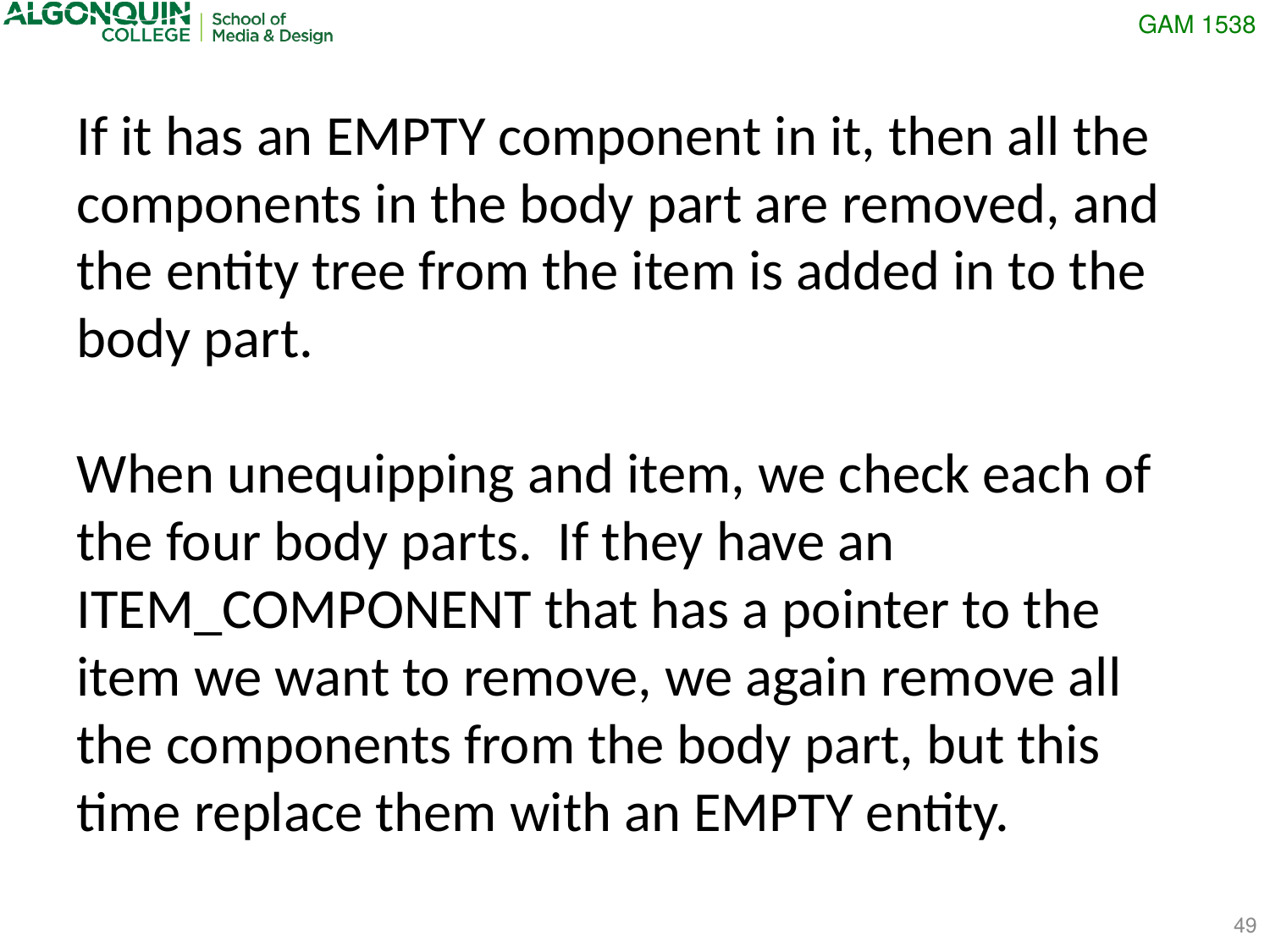

If it has an EMPTY component in it, then all the components in the body part are removed, and the entity tree from the item is added in to the body part.

When unequipping and item, we check each of the four body parts.  If they have an ITEM_COMPONENT that has a pointer to the item we want to remove, we again remove all the components from the body part, but this time replace them with an EMPTY entity.
49